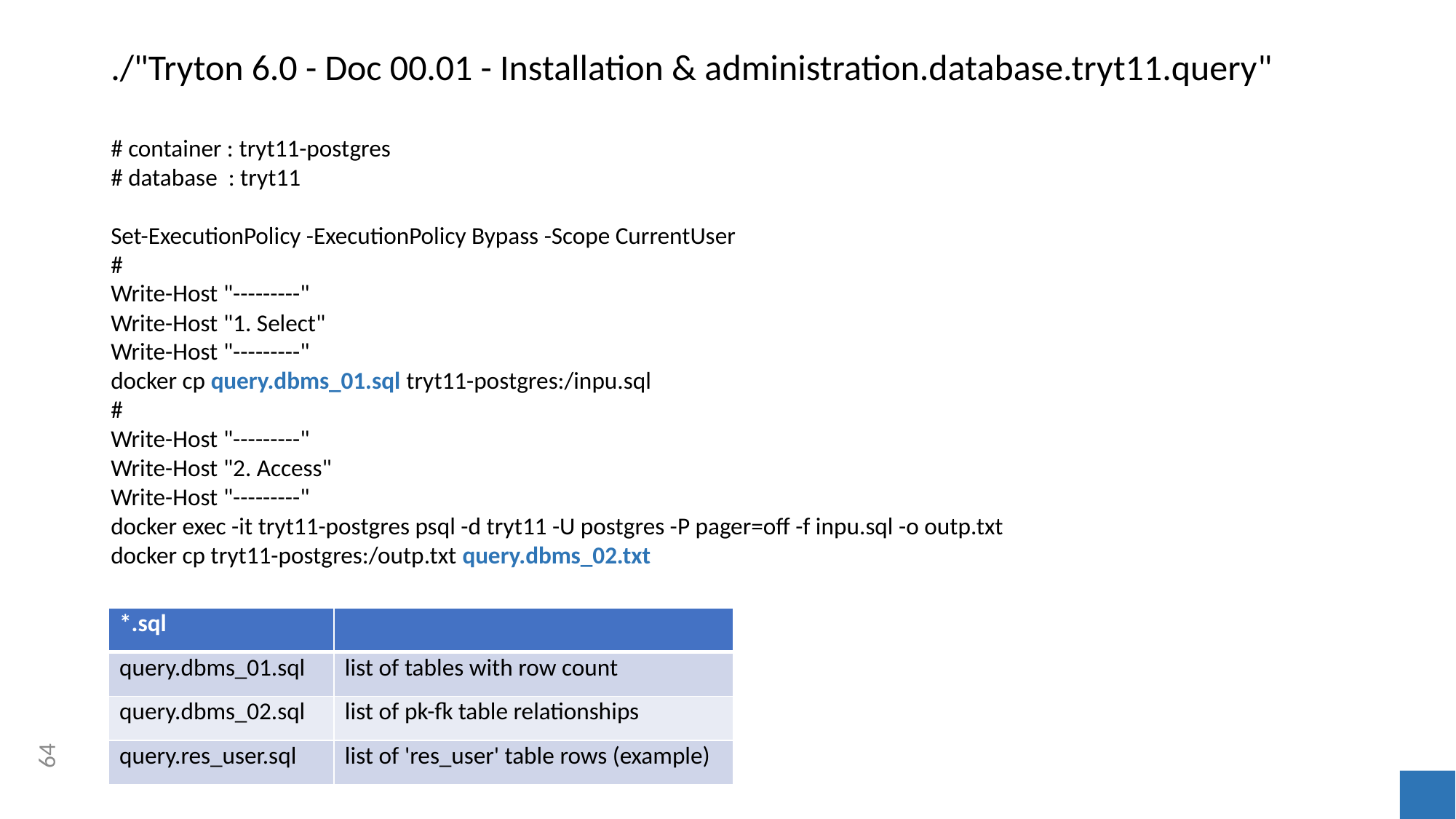

# ./"Tryton 6.0 - Doc 00.01 - Installation & administration.database.tryt11.query"
# container : tryt11-postgres
# database  : tryt11

Set-ExecutionPolicy -ExecutionPolicy Bypass -Scope CurrentUser
#
Write-Host "---------"
Write-Host "1. Select"
Write-Host "---------"
docker cp query.dbms_01.sql tryt11-postgres:/inpu.sql
#
Write-Host "---------"
Write-Host "2. Access"
Write-Host "---------"
docker exec -it tryt11-postgres psql -d tryt11 -U postgres -P pager=off -f inpu.sql -o outp.txt
docker cp tryt11-postgres:/outp.txt query.dbms_02.txt
| \*.sql |  |
| --- | --- |
| query.dbms\_01.sql | list of tables with row count |
| query.dbms\_02.sql | list of pk-fk table relationships |
| query.res\_user.sql | list of 'res\_user' table rows (example) |
64